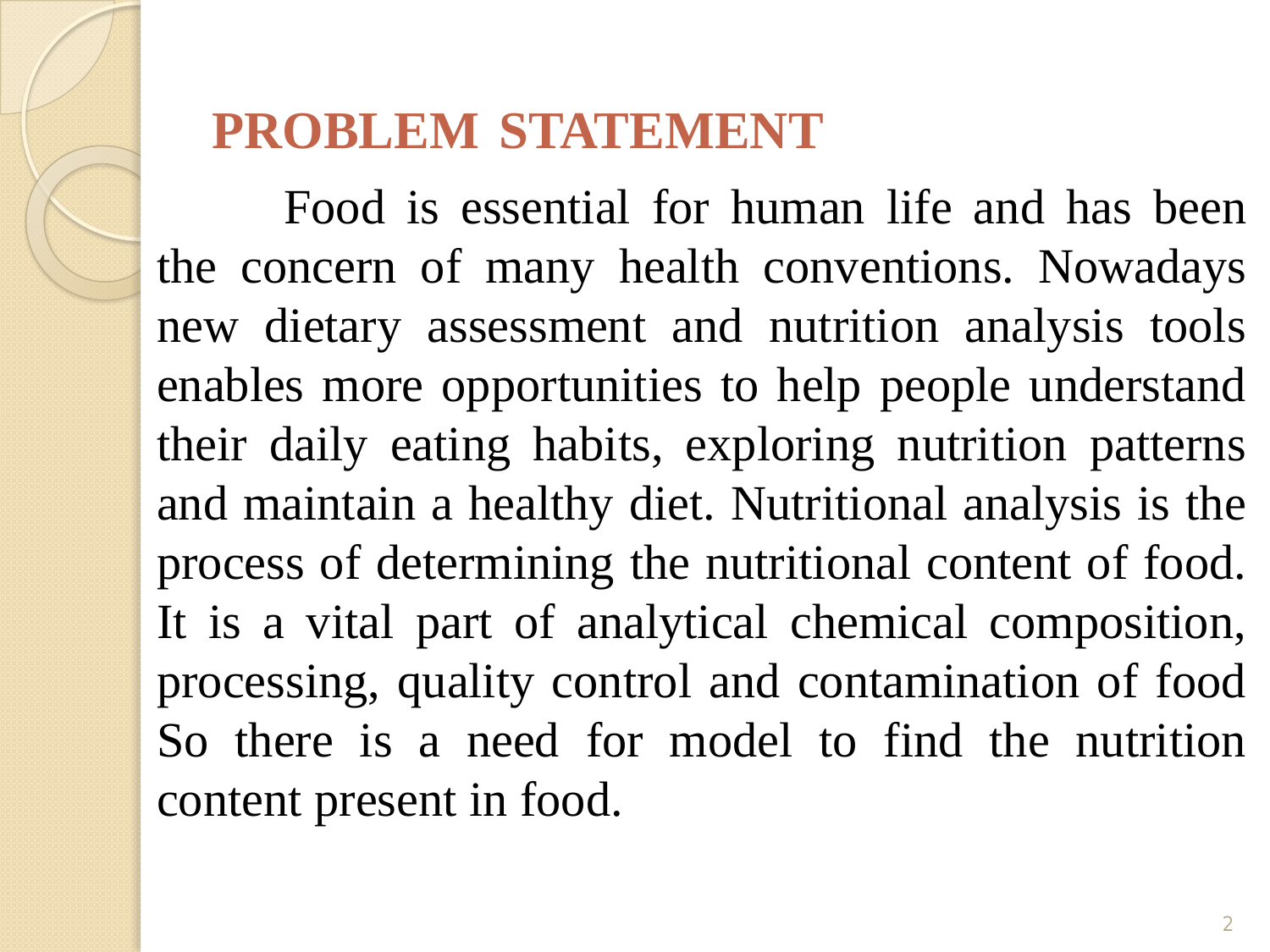

# PROBLEM STATEMENT
	Food is essential for human life and has been the concern of many health conventions. Nowadays new dietary assessment and nutrition analysis tools enables more opportunities to help people understand their daily eating habits, exploring nutrition patterns and maintain a healthy diet. Nutritional analysis is the process of determining the nutritional content of food. It is a vital part of analytical chemical composition, processing, quality control and contamination of food So there is a need for model to find the nutrition content present in food.
2